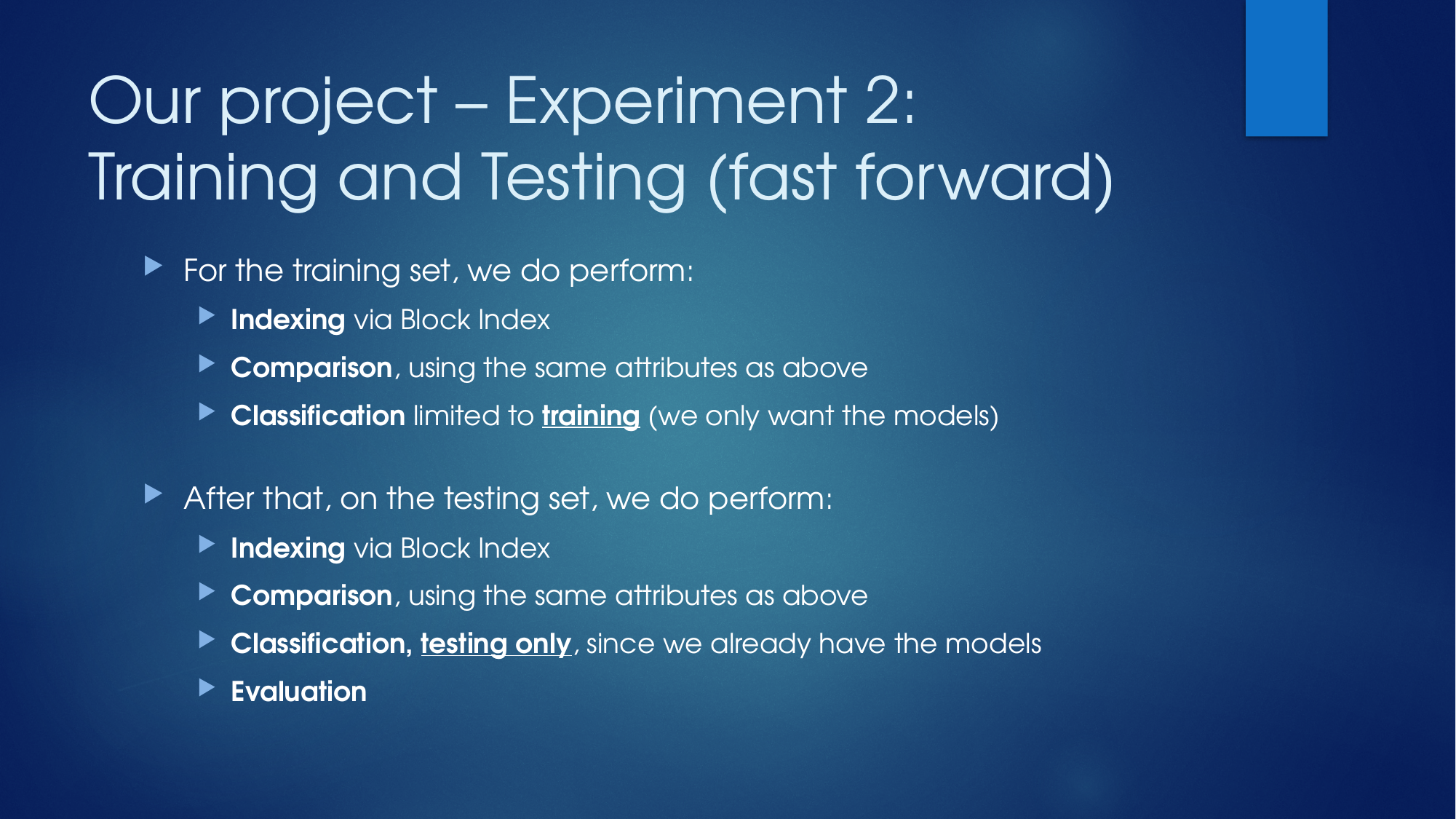

# Our project – Experiment 2: Training and Testing (fast forward)
For the training set, we do perform:
Indexing via Block Index
Comparison, using the same attributes as above
Classification limited to training (we only want the models)
After that, on the testing set, we do perform:
Indexing via Block Index
Comparison, using the same attributes as above
Classification, testing only, since we already have the models
Evaluation